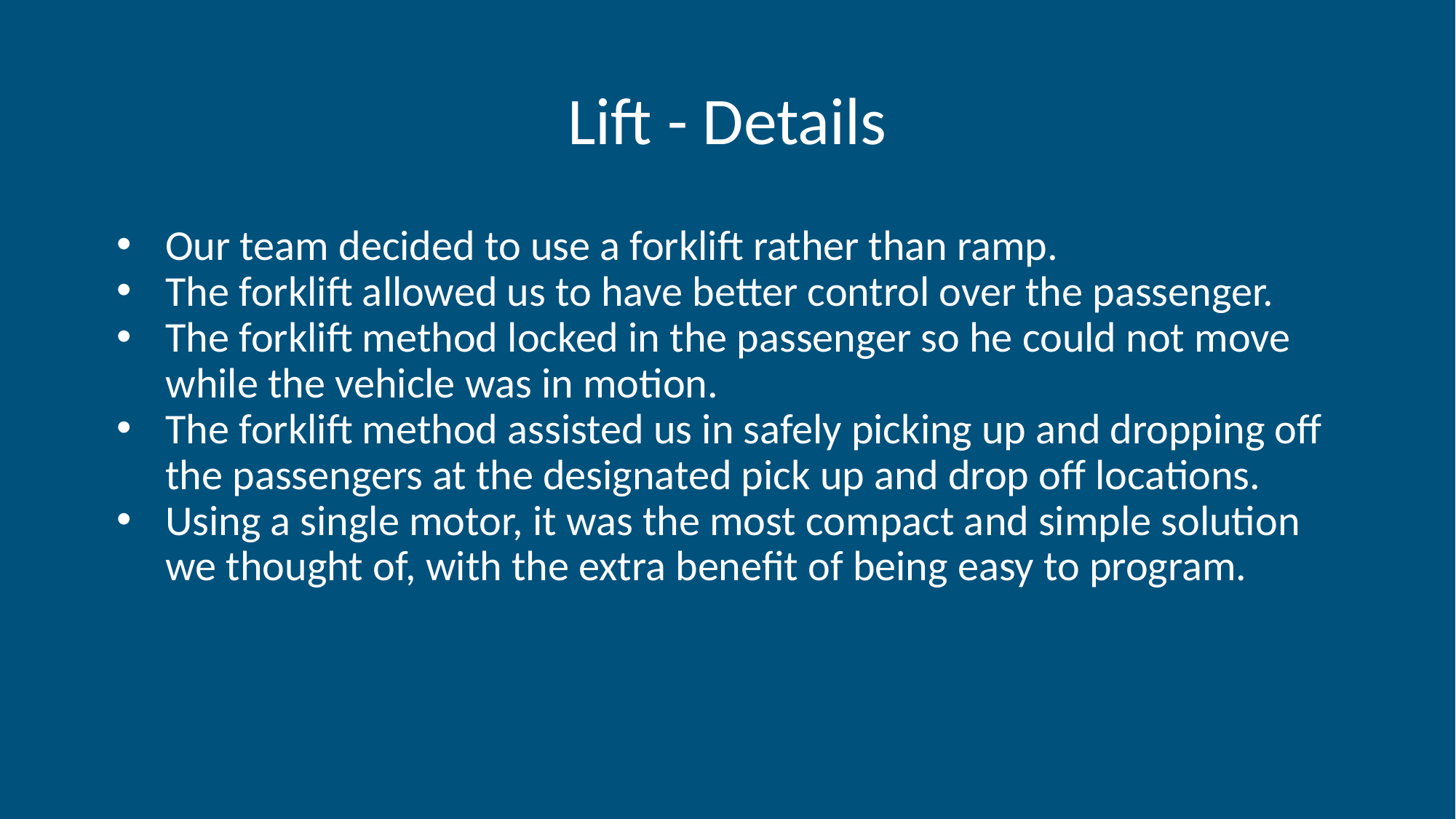

# Lift - Details
Our team decided to use a forklift rather than ramp.
The forklift allowed us to have better control over the passenger.
The forklift method locked in the passenger so he could not move while the vehicle was in motion.
The forklift method assisted us in safely picking up and dropping off the passengers at the designated pick up and drop off locations.
Using a single motor, it was the most compact and simple solution we thought of, with the extra benefit of being easy to program.